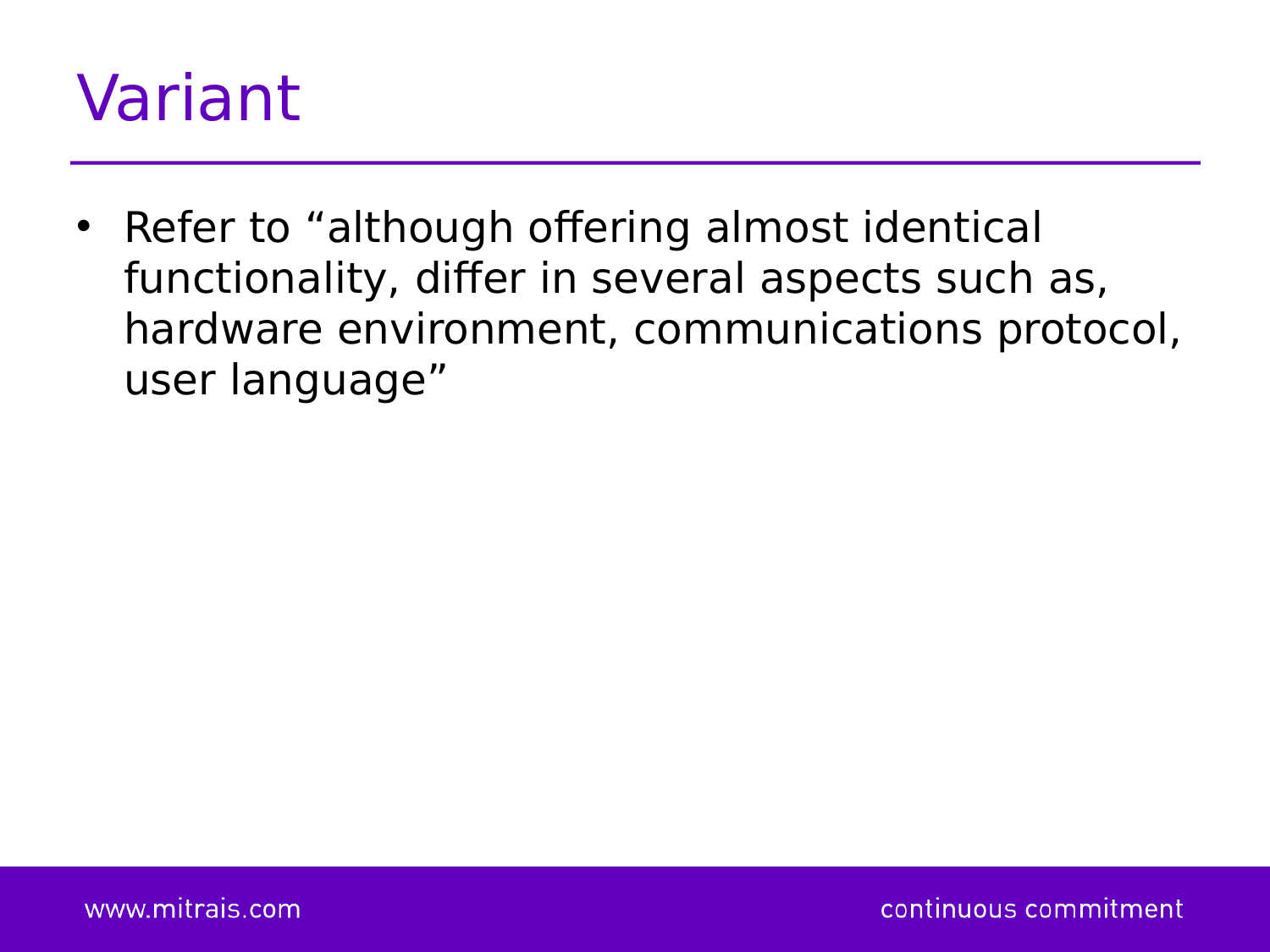

# Variant
Refer to “although offering almost identical functionality, differ in several aspects such as, hardware environment, communications protocol, user language”